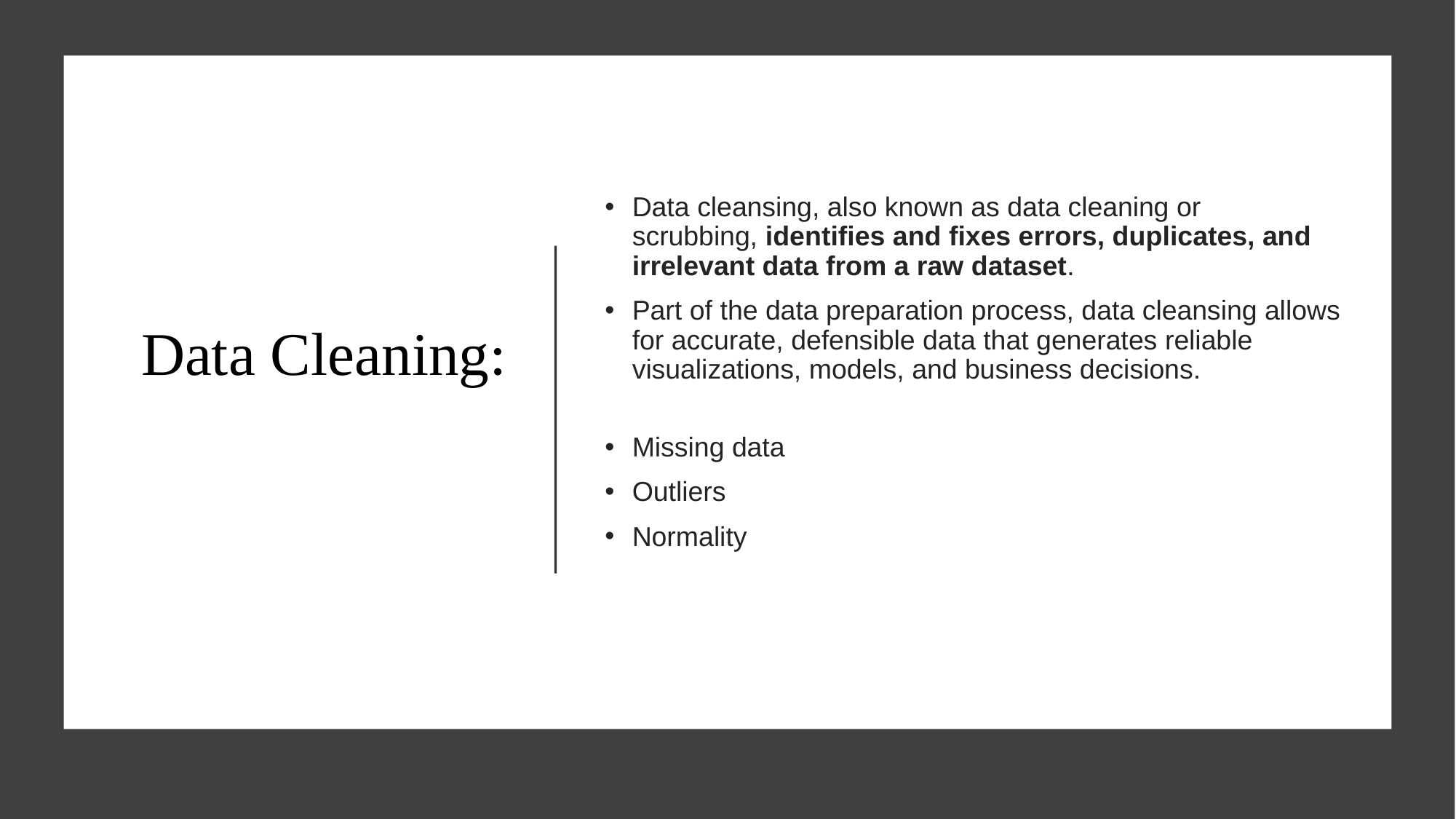

# Data Cleaning:
Data cleansing, also known as data cleaning or scrubbing, identifies and fixes errors, duplicates, and irrelevant data from a raw dataset.
Part of the data preparation process, data cleansing allows for accurate, defensible data that generates reliable visualizations, models, and business decisions.

Missing data
Outliers
Normality